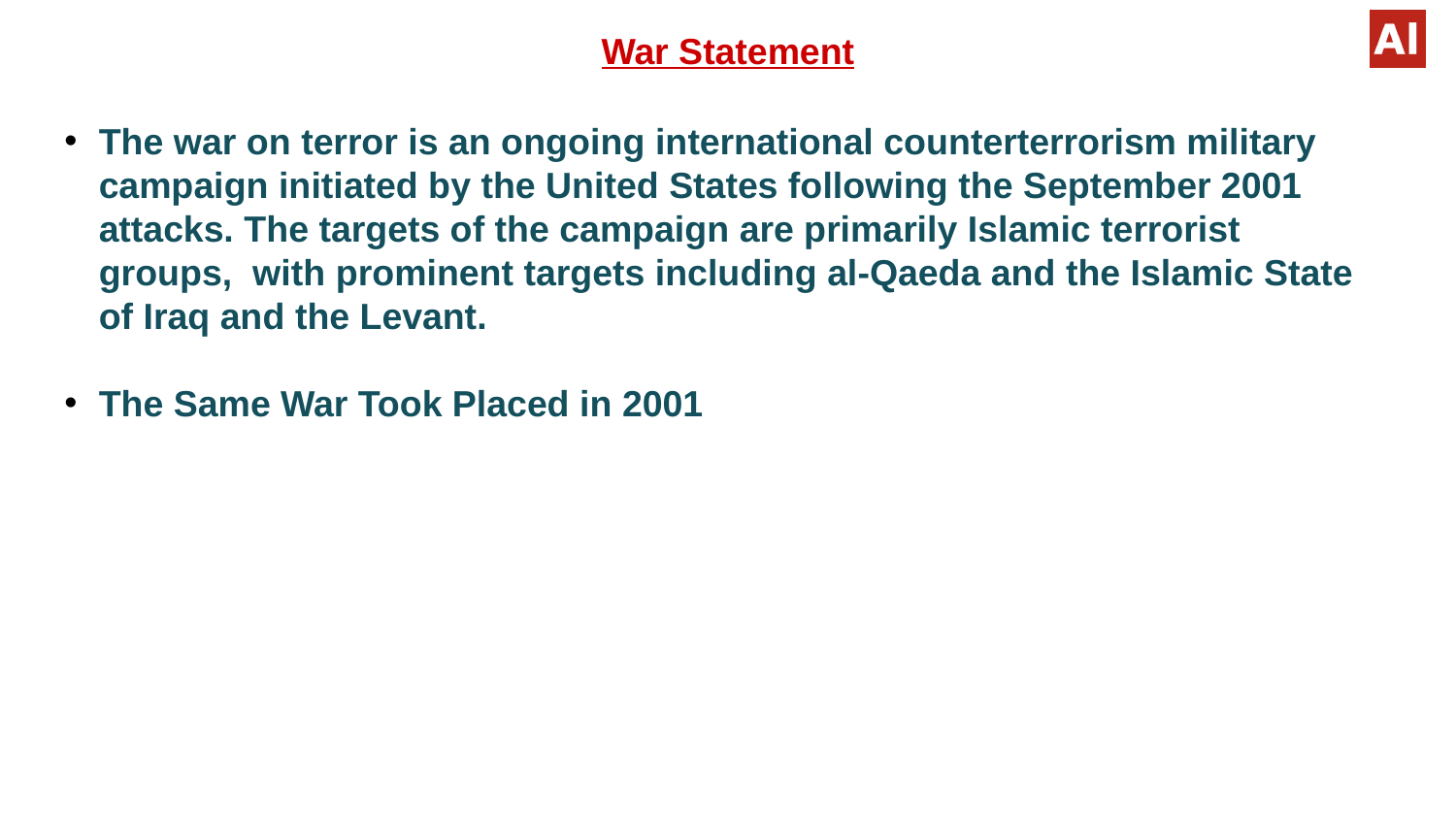

War Statement
#
The war on terror is an ongoing international counterterrorism military    campaign initiated by the United States following the September 2001  attacks. The targets of the campaign are primarily Islamic terrorist groups,  with prominent targets including al-Qaeda and the Islamic State of Iraq and the Levant.

The Same War Took Placed in 2001